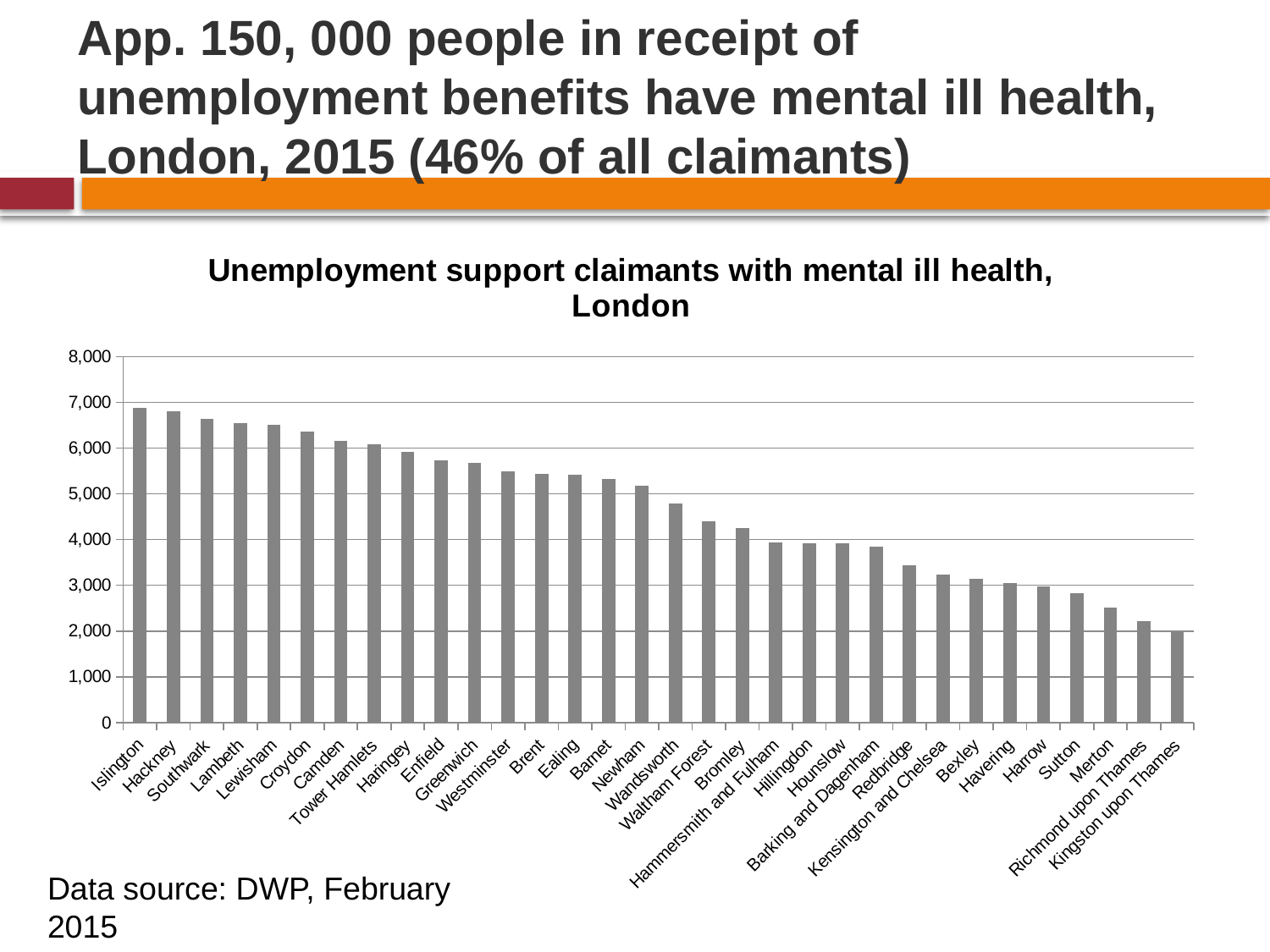

# App. 150, 000 people in receipt of unemployment benefits have mental ill health, London, 2015 (46% of all claimants)

### Chart: Unemployment support claimants with mental ill health, London

| Category |  |
|---|---|
| Islington | 6870.0 |
| Hackney | 6800.0 |
| Southwark | 6640.0 |
| Lambeth | 6550.0 |
| Lewisham | 6510.0 |
| Croydon | 6360.0 |
| Camden | 6160.0 |
| Tower Hamlets | 6090.0 |
| Haringey | 5920.0 |
| Enfield | 5730.0 |
| Greenwich | 5680.0 |
| Westminster | 5490.0 |
| Brent | 5430.0 |
| Ealing | 5420.0 |
| Barnet | 5320.0 |
| Newham | 5180.0 |
| Wandsworth | 4790.0 |
| Waltham Forest | 4400.0 |
| Bromley | 4250.0 |
| Hammersmith and Fulham | 3940.0 |
| Hillingdon | 3920.0 |
| Hounslow | 3910.0 |
| Barking and Dagenham | 3850.0 |
| Redbridge | 3430.0 |
| Kensington and Chelsea | 3240.0 |
| Bexley | 3150.0 |
| Havering | 3050.0 |
| Harrow | 2970.0 |
| Sutton | 2820.0 |
| Merton | 2520.0 |
| Richmond upon Thames | 2210.0 |
| Kingston upon Thames | 1970.0 |
Data source: DWP, February 2015